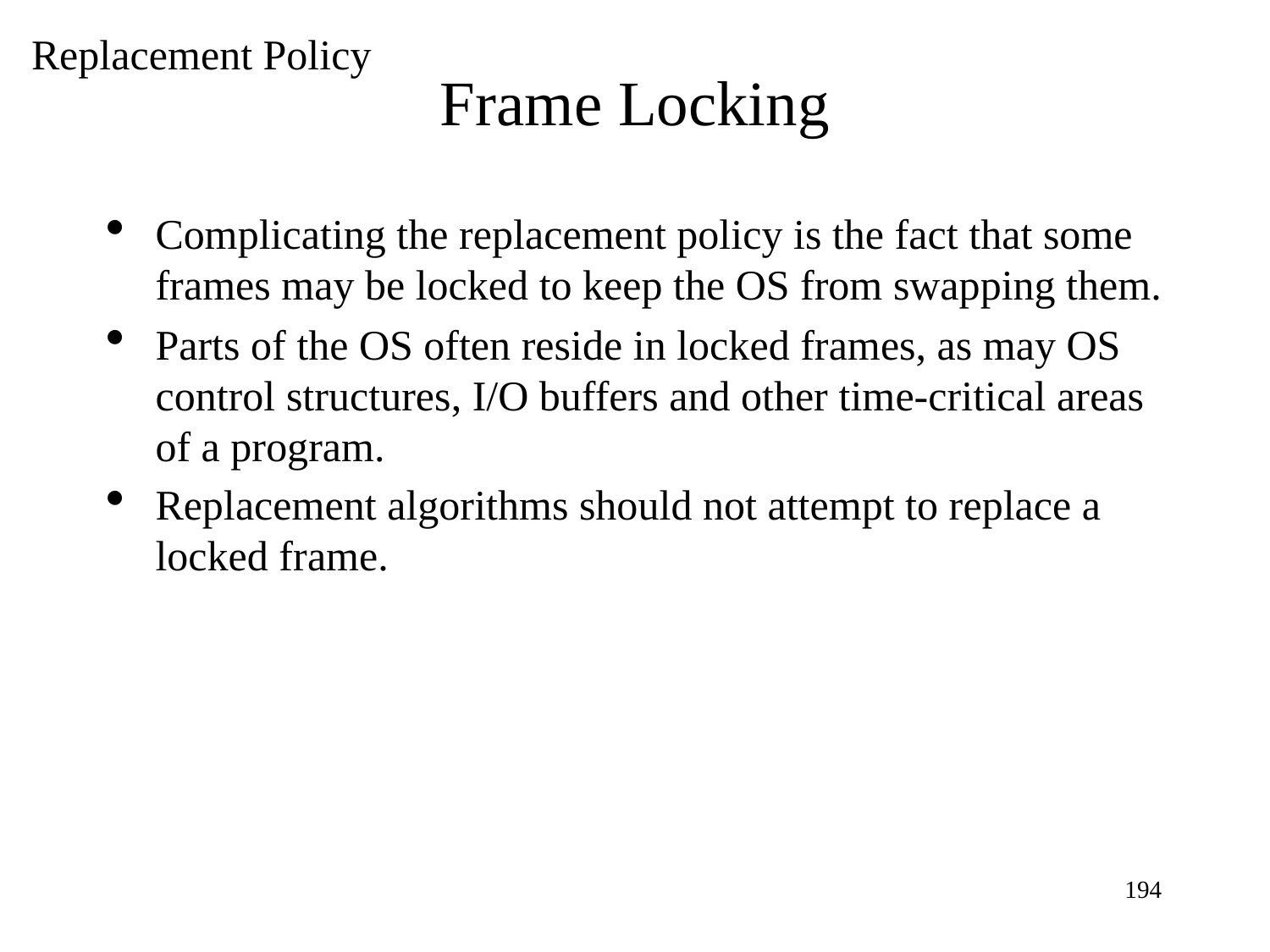

Replacement Policy
Frame Locking
Complicating the replacement policy is the fact that some frames may be locked to keep the OS from swapping them.
Parts of the OS often reside in locked frames, as may OS control structures, I/O buffers and other time-critical areas of a program.
Replacement algorithms should not attempt to replace a locked frame.
194